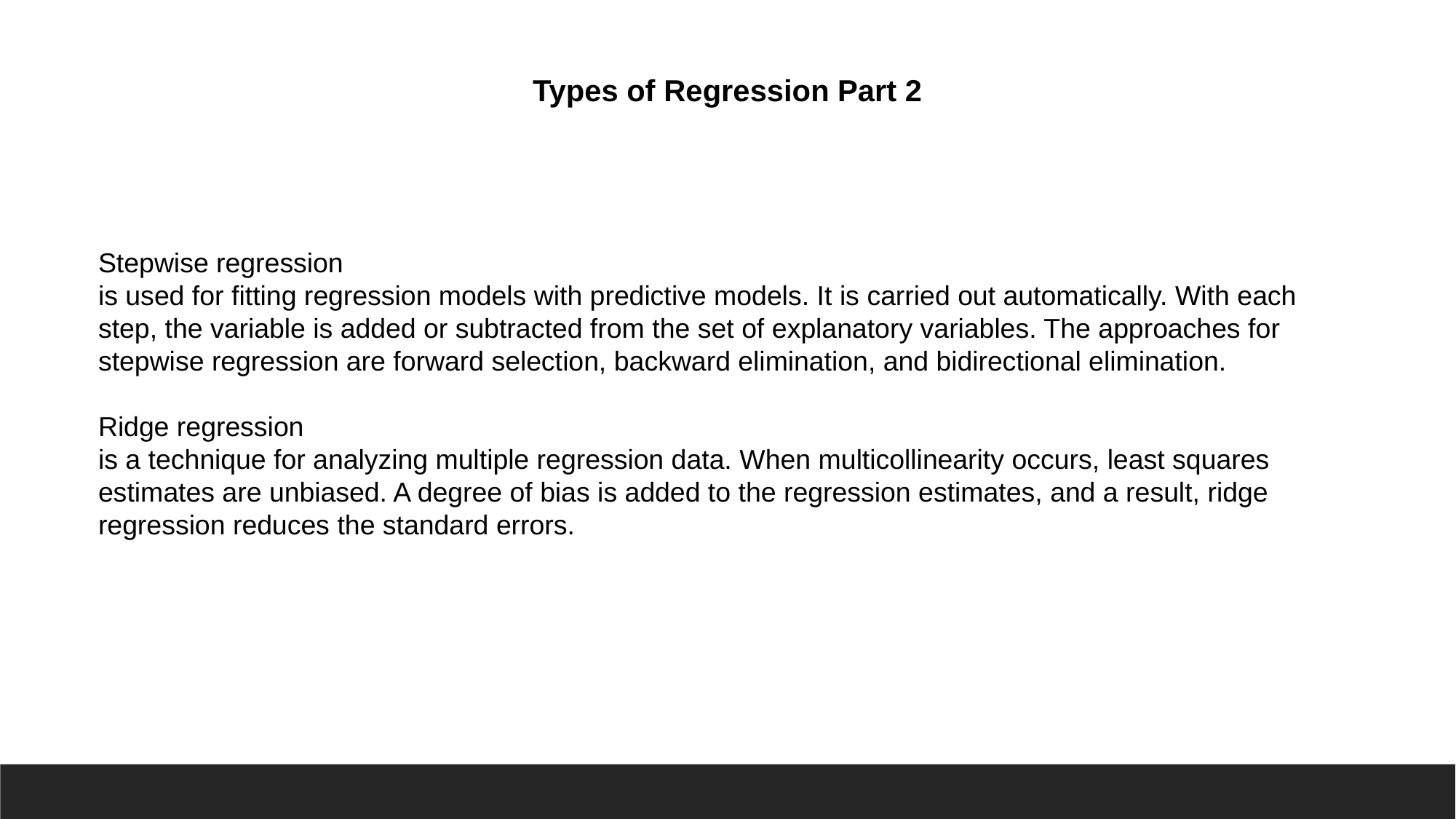

Types of Regression Part 2

Stepwise regression
is used for fitting regression models with predictive models. It is carried out automatically. With each step, the variable is added or subtracted from the set of explanatory variables. The approaches for stepwise regression are forward selection, backward elimination, and bidirectional elimination.

Ridge regression
is a technique for analyzing multiple regression data. When multicollinearity occurs, least squares estimates are unbiased. A degree of bias is added to the regression estimates, and a result, ridge regression reduces the standard errors.